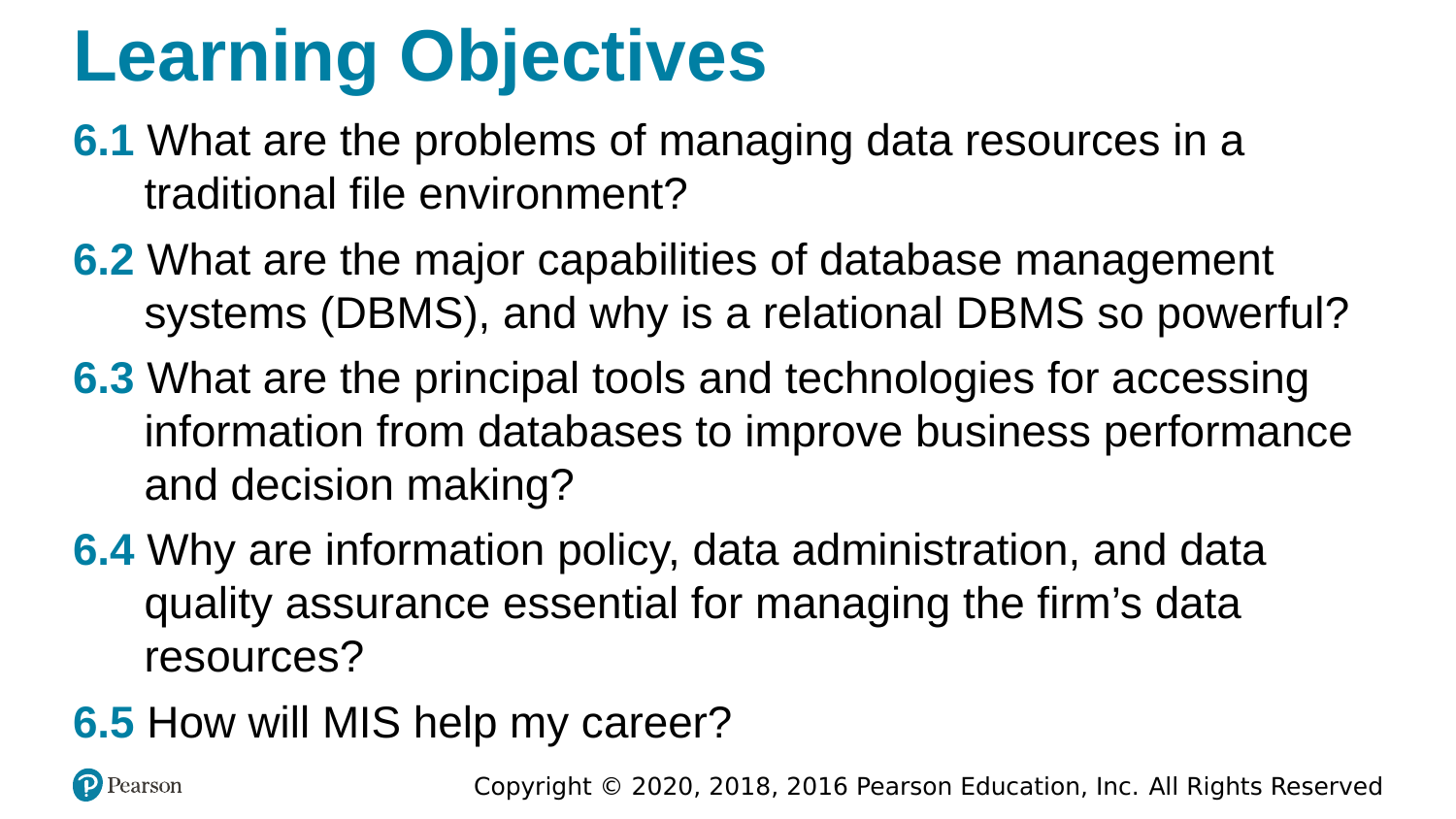

# Learning Objectives
6.1 What are the problems of managing data resources in a traditional file environment?
6.2 What are the major capabilities of database management systems (D B M S), and why is a relational D B M S so powerful?
6.3 What are the principal tools and technologies for accessing information from databases to improve business performance and decision making?
6.4 Why are information policy, data administration, and data quality assurance essential for managing the firm’s data resources?
6.5 How will MIS help my career?